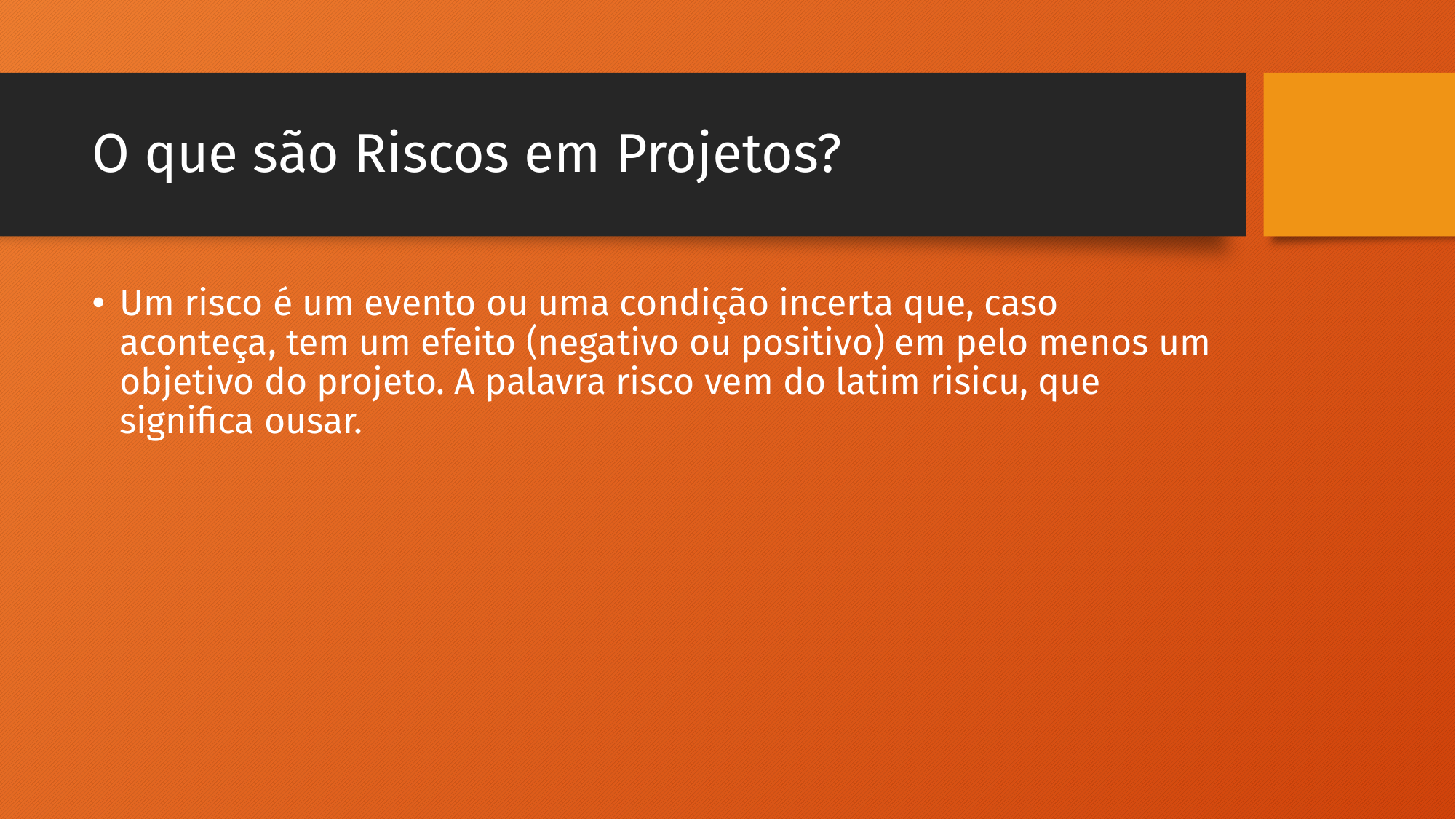

# O que são Riscos em Projetos?
Um risco é um evento ou uma condição incerta que, caso aconteça, tem um efeito (negativo ou positivo) em pelo menos um objetivo do projeto. A palavra risco vem do latim risicu, que significa ousar.